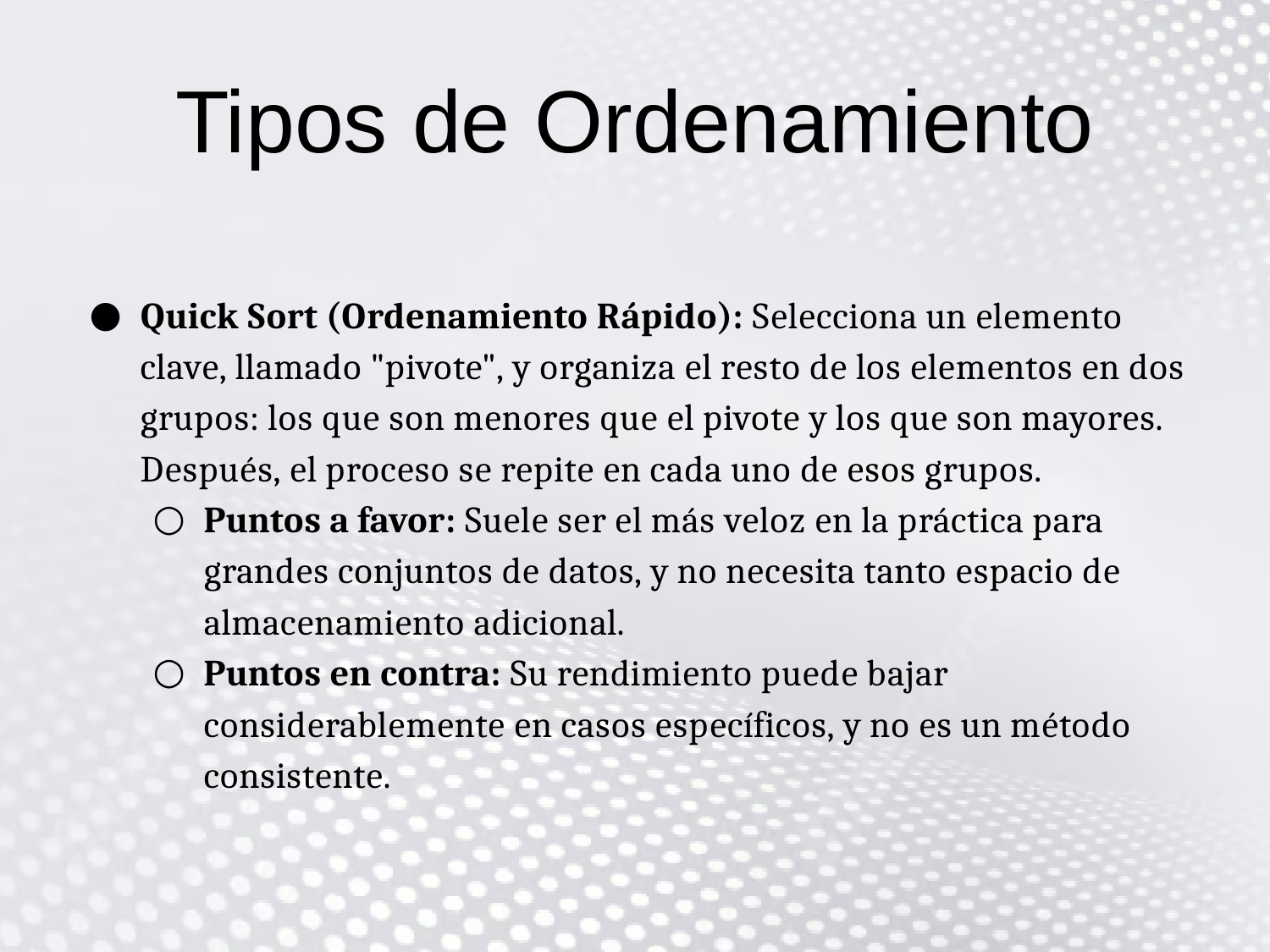

# Tipos de Ordenamiento
Quick Sort (Ordenamiento Rápido): Selecciona un elemento clave, llamado "pivote", y organiza el resto de los elementos en dos grupos: los que son menores que el pivote y los que son mayores. Después, el proceso se repite en cada uno de esos grupos.
Puntos a favor: Suele ser el más veloz en la práctica para grandes conjuntos de datos, y no necesita tanto espacio de almacenamiento adicional.
Puntos en contra: Su rendimiento puede bajar considerablemente en casos específicos, y no es un método consistente.